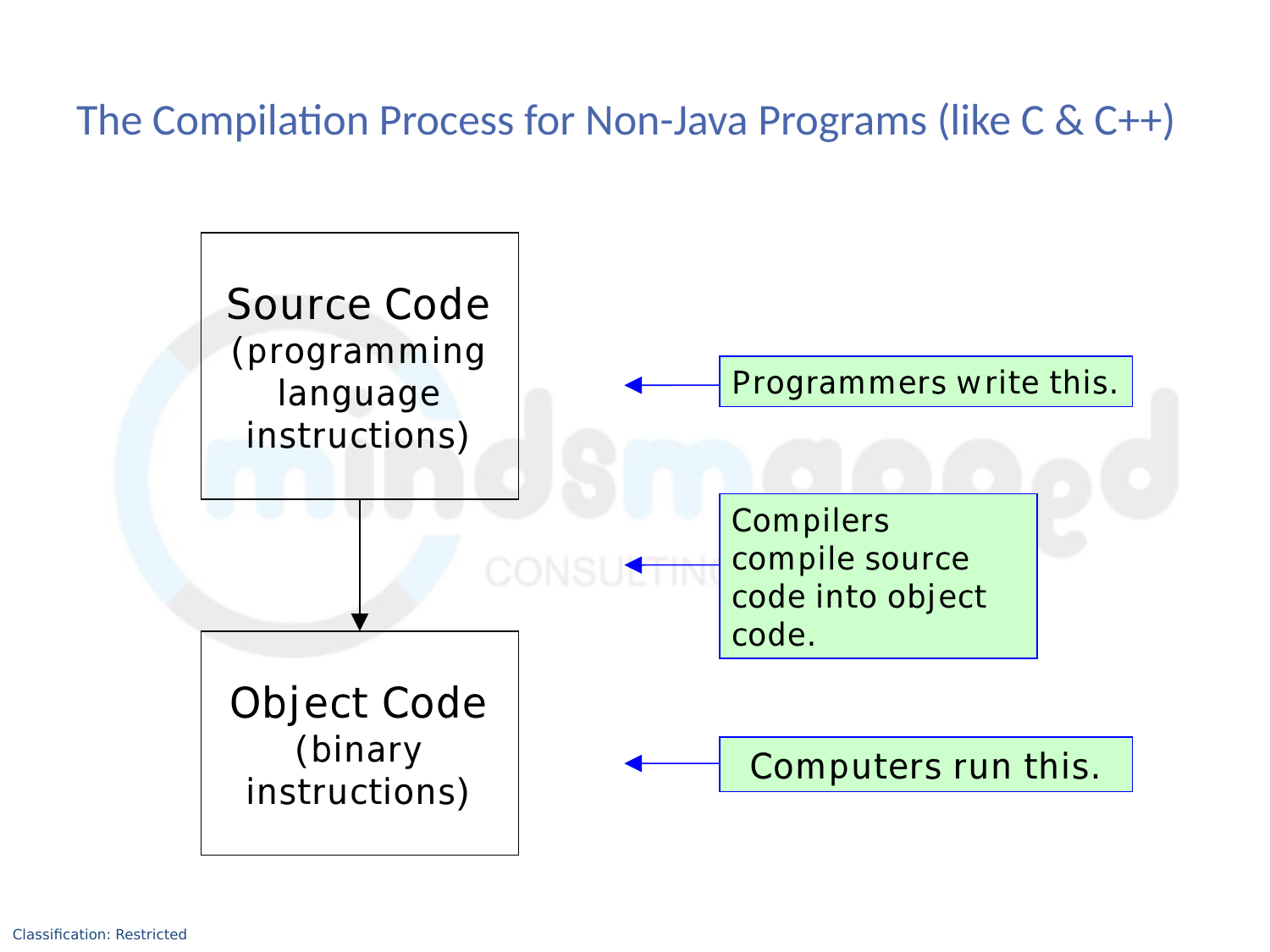

# The Compilation Process for Non-Java Programs (like C & C++)
Source Code (programming language instructions)
Programmers write this.

Compilers compile source code into object code.

Object Code (binary instructions)
Computers run this.